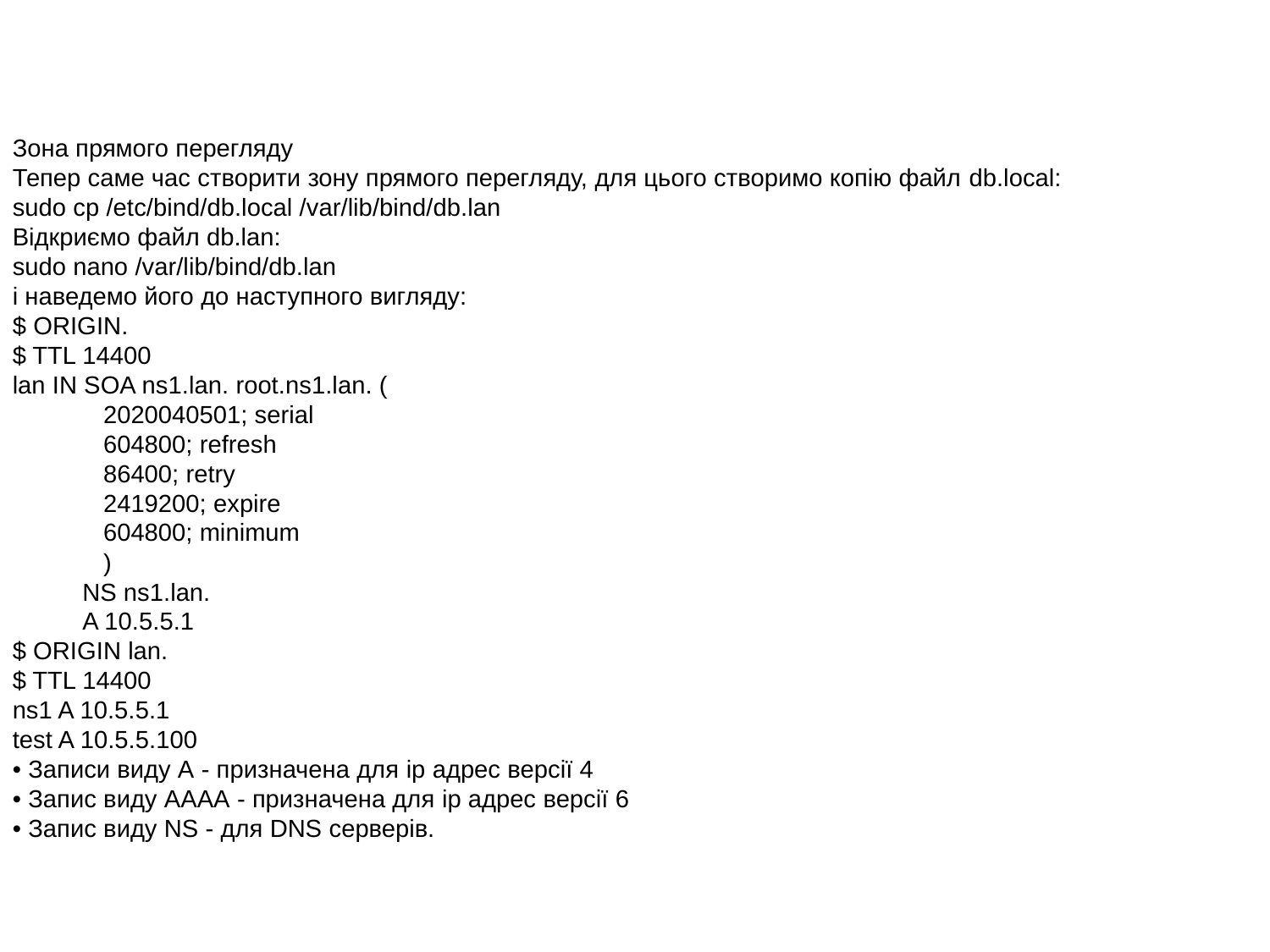

Зона прямого перегляду
Тепер саме час створити зону прямого перегляду, для цього створимо копію файл db.local:
sudo cp /etc/bind/db.local /var/lib/bind/db.lan
Відкриємо файл db.lan:
sudo nano /var/lib/bind/db.lan
і наведемо його до наступного вигляду:
$ ORIGIN.
$ TTL 14400
lan IN SOA ns1.lan. root.ns1.lan. (
             2020040501; serial
             604800; refresh
             86400; retry
             2419200; expire
             604800; minimum
             )
          NS ns1.lan.
          A 10.5.5.1
$ ORIGIN lan.
$ TTL 14400
ns1 A 10.5.5.1
test A 10.5.5.100
• Записи виду А - призначена для ip адрес версії 4
• Запис виду АААА - призначена для ip адрес версії 6
• Запис виду NS - для DNS серверів.